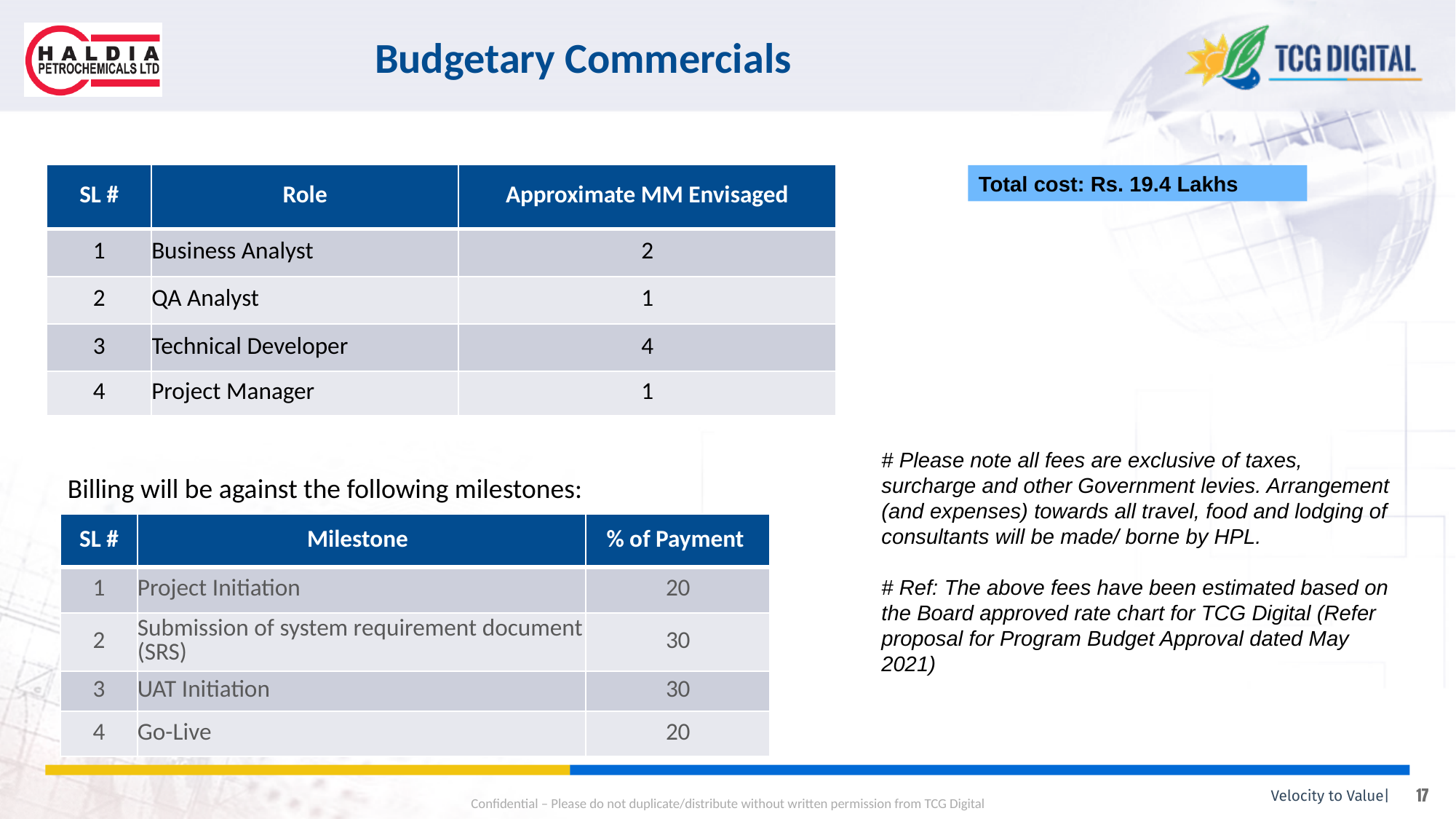

Budgetary Commercials
| SL # | Role | Approximate MM Envisaged |
| --- | --- | --- |
| 1 | Business Analyst | 2 |
| 2 | QA Analyst | 1 |
| 3 | Technical Developer | 4 |
| 4 | Project Manager | 1 |
Total cost: Rs. 19.4 Lakhs

# Please note all fees are exclusive of taxes, surcharge and other Government levies. Arrangement (and expenses) towards all travel, food and lodging of consultants will be made/ borne by HPL.

# Ref: The above fees have been estimated based on the Board approved rate chart for TCG Digital (Refer proposal for Program Budget Approval dated May 2021)
Billing will be against the following milestones:
| SL # | Milestone | % of Payment |
| --- | --- | --- |
| 1 | Project Initiation | 20 |
| 2 | Submission of system requirement document (SRS) | 30 |
| 3 | UAT Initiation | 30 |
| 4 | Go-Live | 20 |